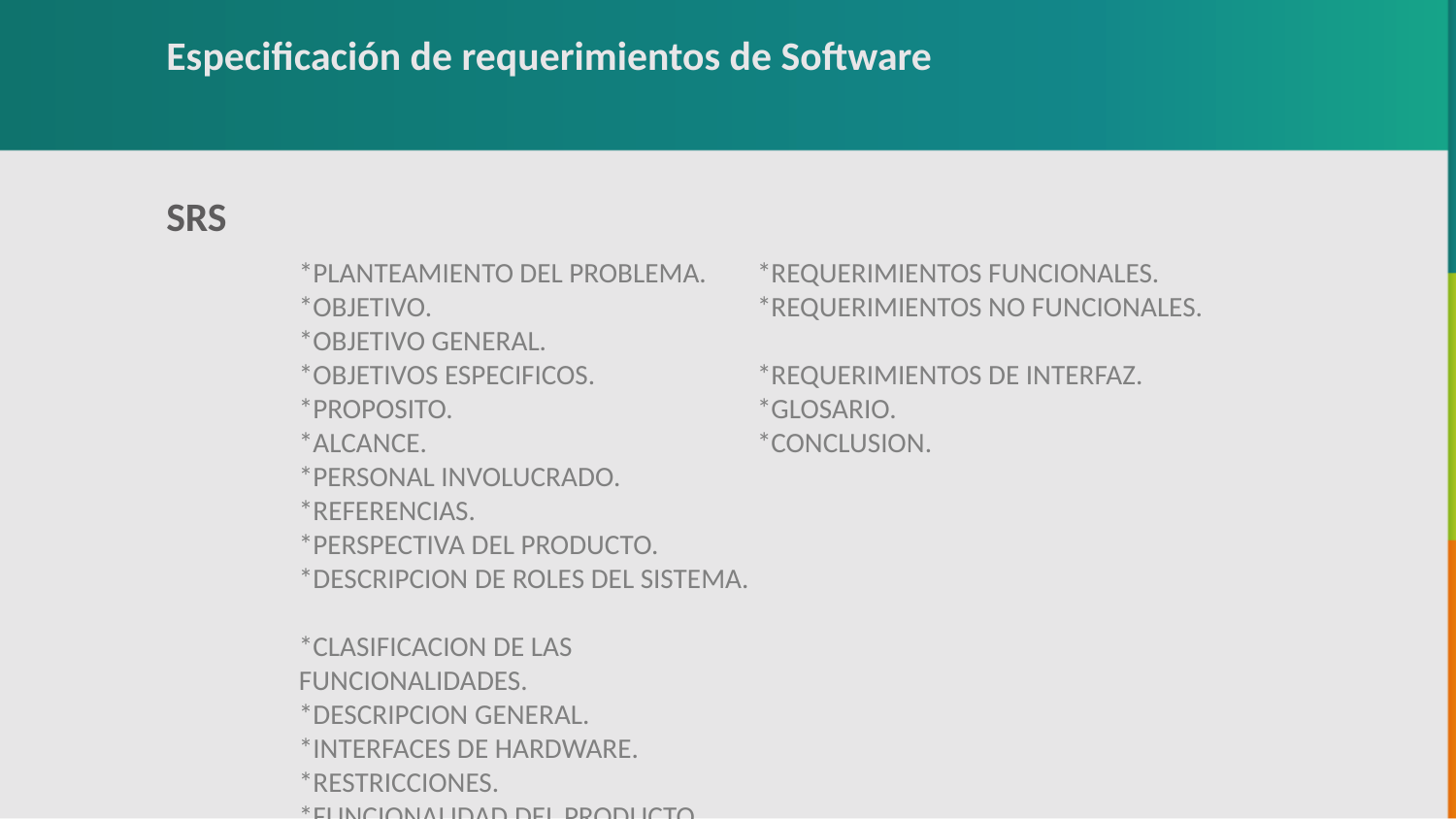

Especificación de requerimientos de Software
SRS
*PLANTEAMIENTO DEL PROBLEMA.
*OBJETIVO.
*OBJETIVO GENERAL.
*OBJETIVOS ESPECIFICOS.
*PROPOSITO.
*ALCANCE.
*PERSONAL INVOLUCRADO.
*REFERENCIAS.
*PERSPECTIVA DEL PRODUCTO.
*DESCRIPCION DE ROLES DEL SISTEMA.
*CLASIFICACION DE LAS FUNCIONALIDADES.
*DESCRIPCION GENERAL.
*INTERFACES DE HARDWARE.
*RESTRICCIONES.
*FUNCIONALIDAD DEL PRODUCTO.
*REQUERIMIENTOS FUNCIONALES.
*REQUERIMIENTOS NO FUNCIONALES.
*REQUERIMIENTOS DE INTERFAZ.
*GLOSARIO.
*CONCLUSION.